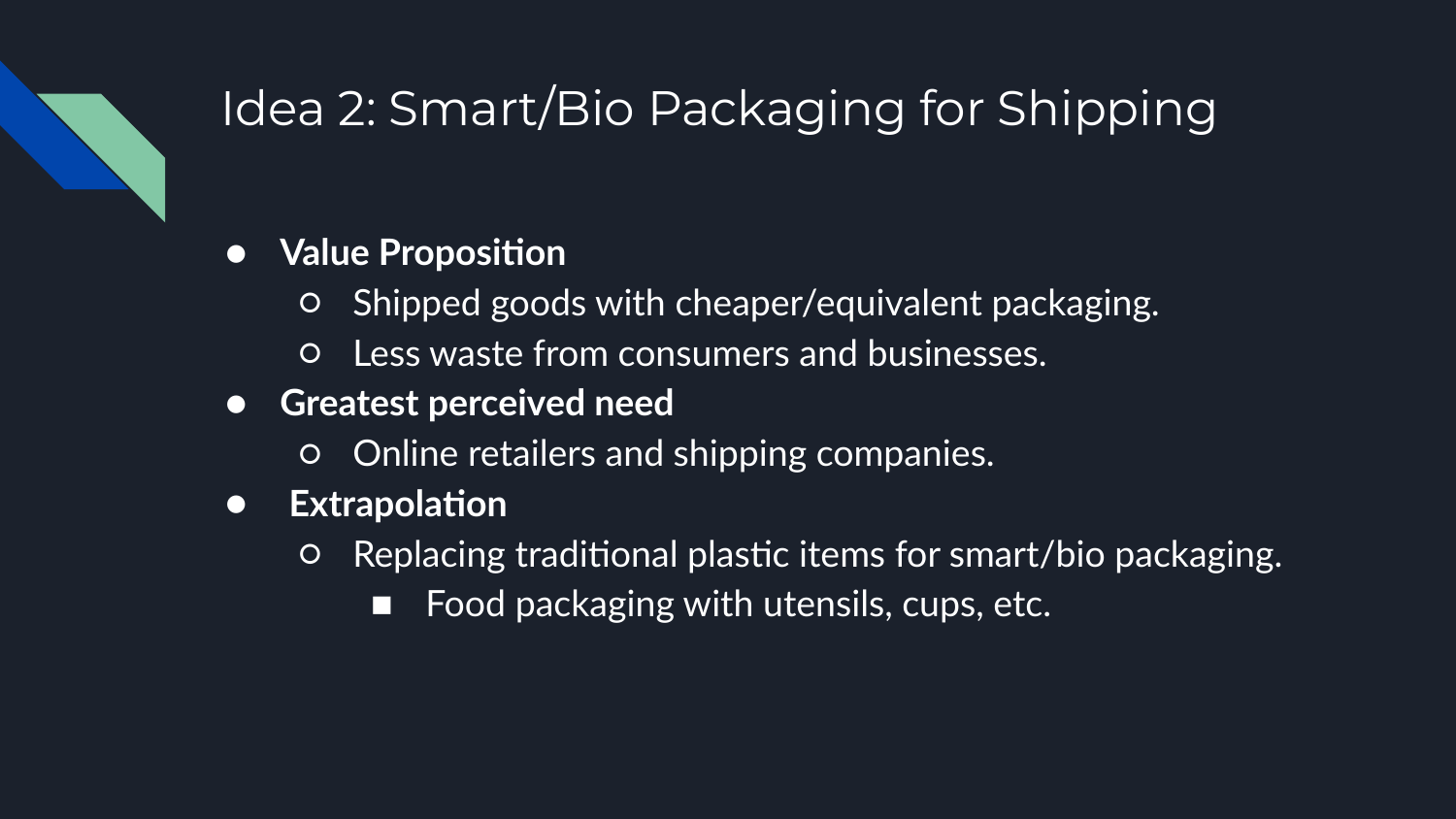

# Idea 2: Smart/Bio Packaging for Shipping
Value Proposition
Shipped goods with cheaper/equivalent packaging.
Less waste from consumers and businesses.
Greatest perceived need
Online retailers and shipping companies.
 Extrapolation
Replacing traditional plastic items for smart/bio packaging.
Food packaging with utensils, cups, etc.